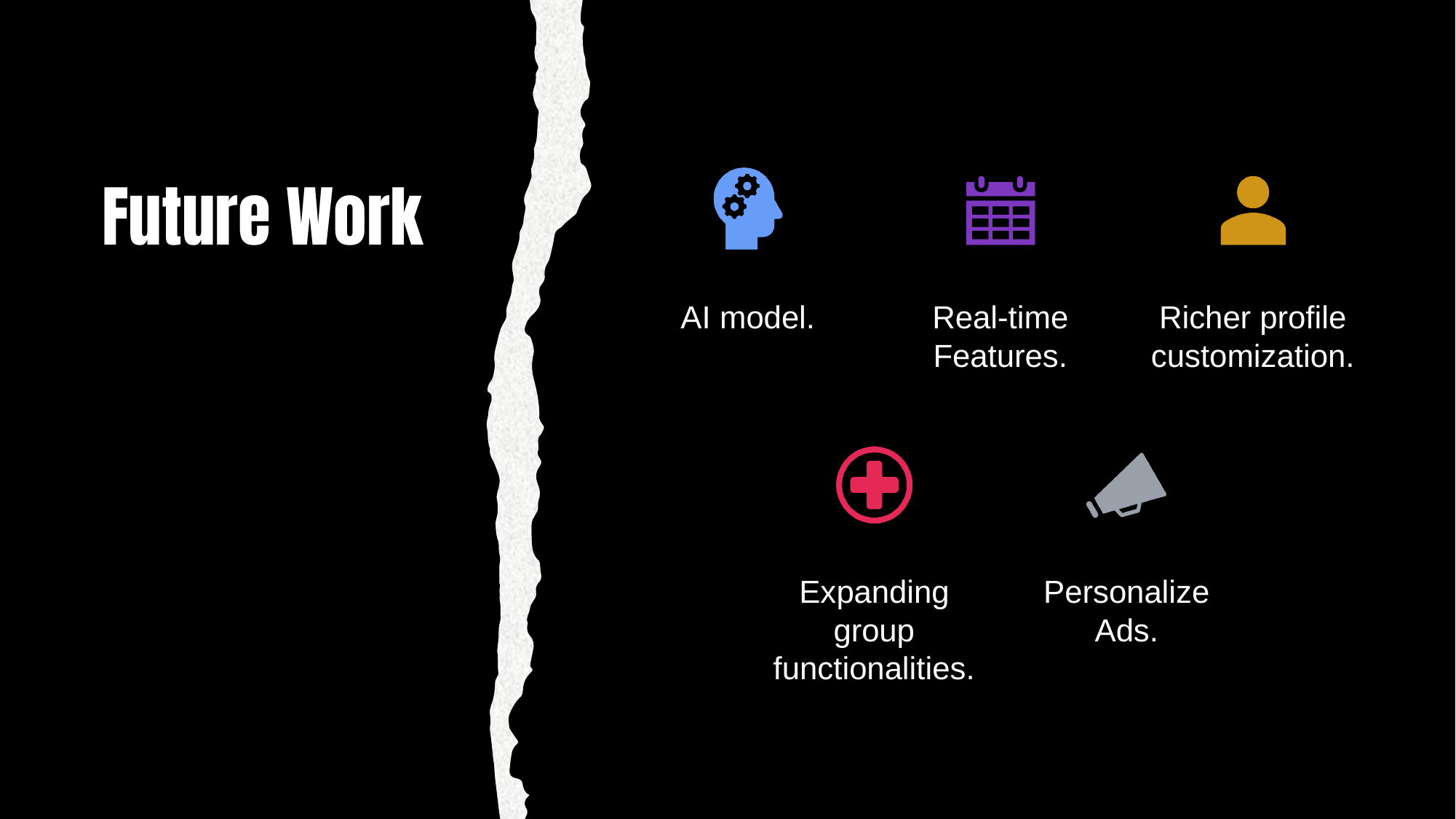

AI model.
Real-time Features.
Richer profile customization.
Expanding group functionalities.
Personalize Ads.
# Future Work